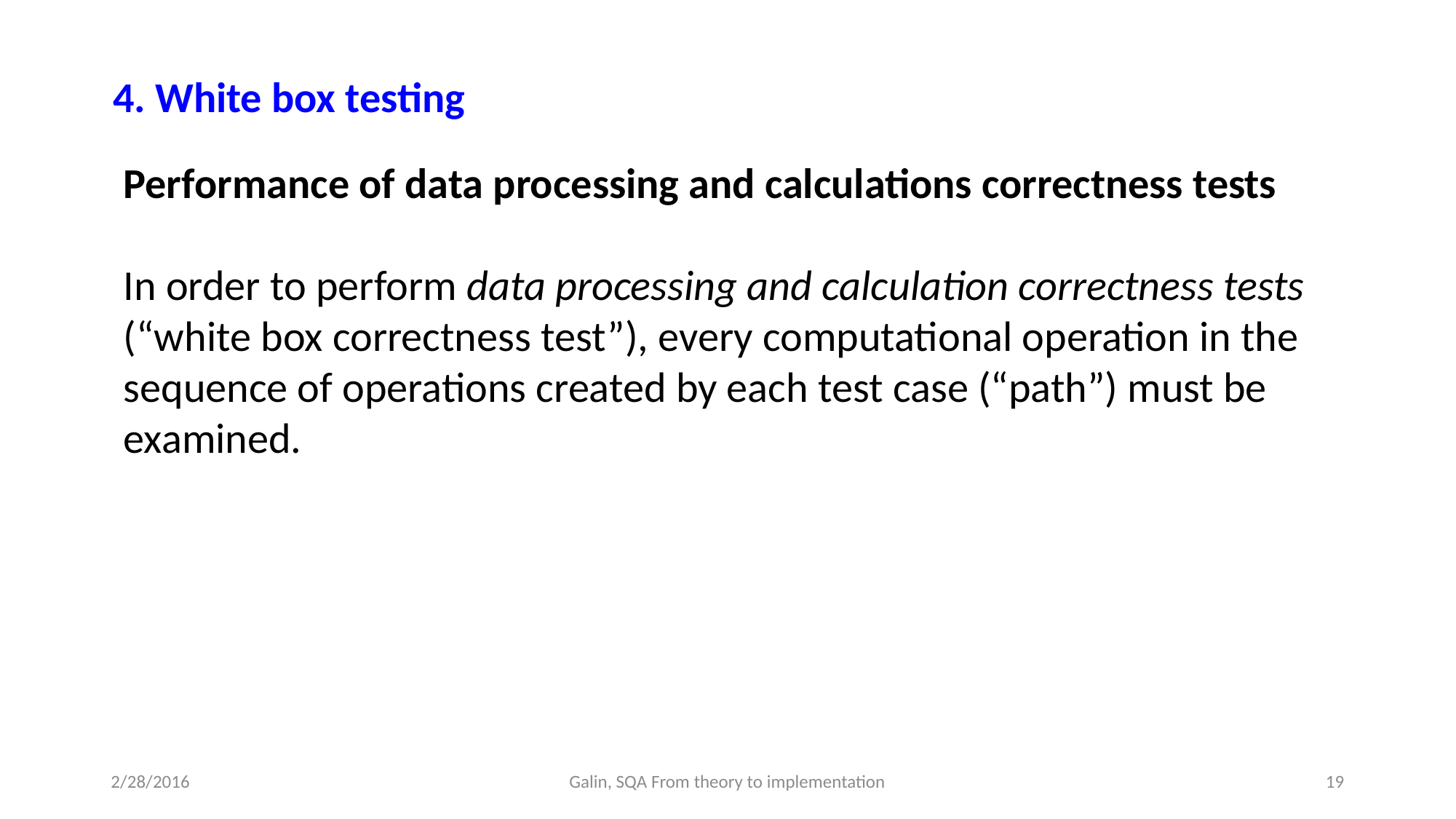

4. White box testing
Performance of data processing and calculations correctness tests

In order to perform data processing and calculation correctness tests
(“white box correctness test”), every computational operation in the
sequence of operations created by each test case (“path”) must be examined.

2/28/2016
Galin, SQA From theory to implementation
19